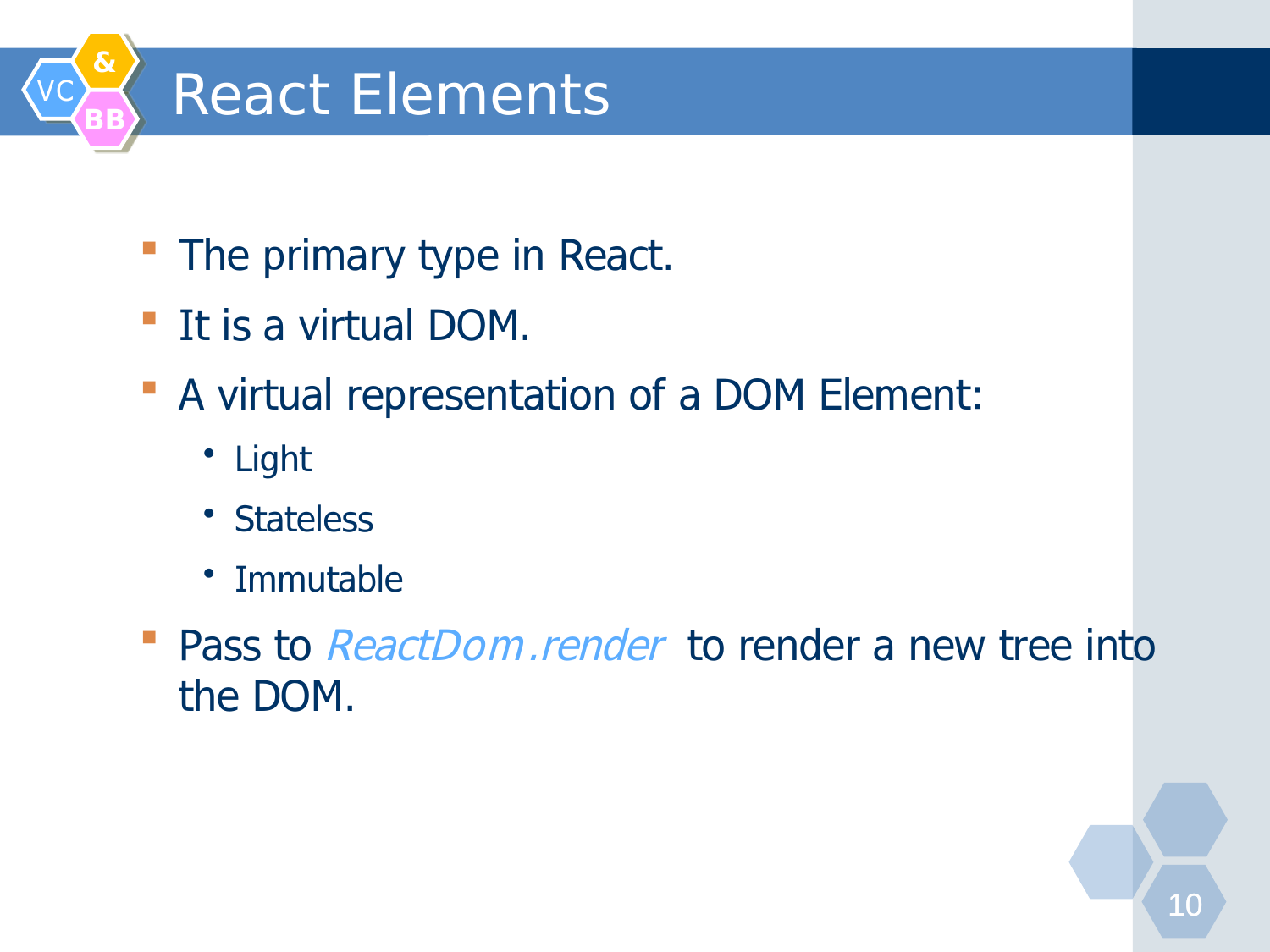

# React Elements
The primary type in React.
It is a virtual DOM.
A virtual representation of a DOM Element:
Light
Stateless
Immutable
Pass to ReactDom.render  to render a new tree into the DOM.